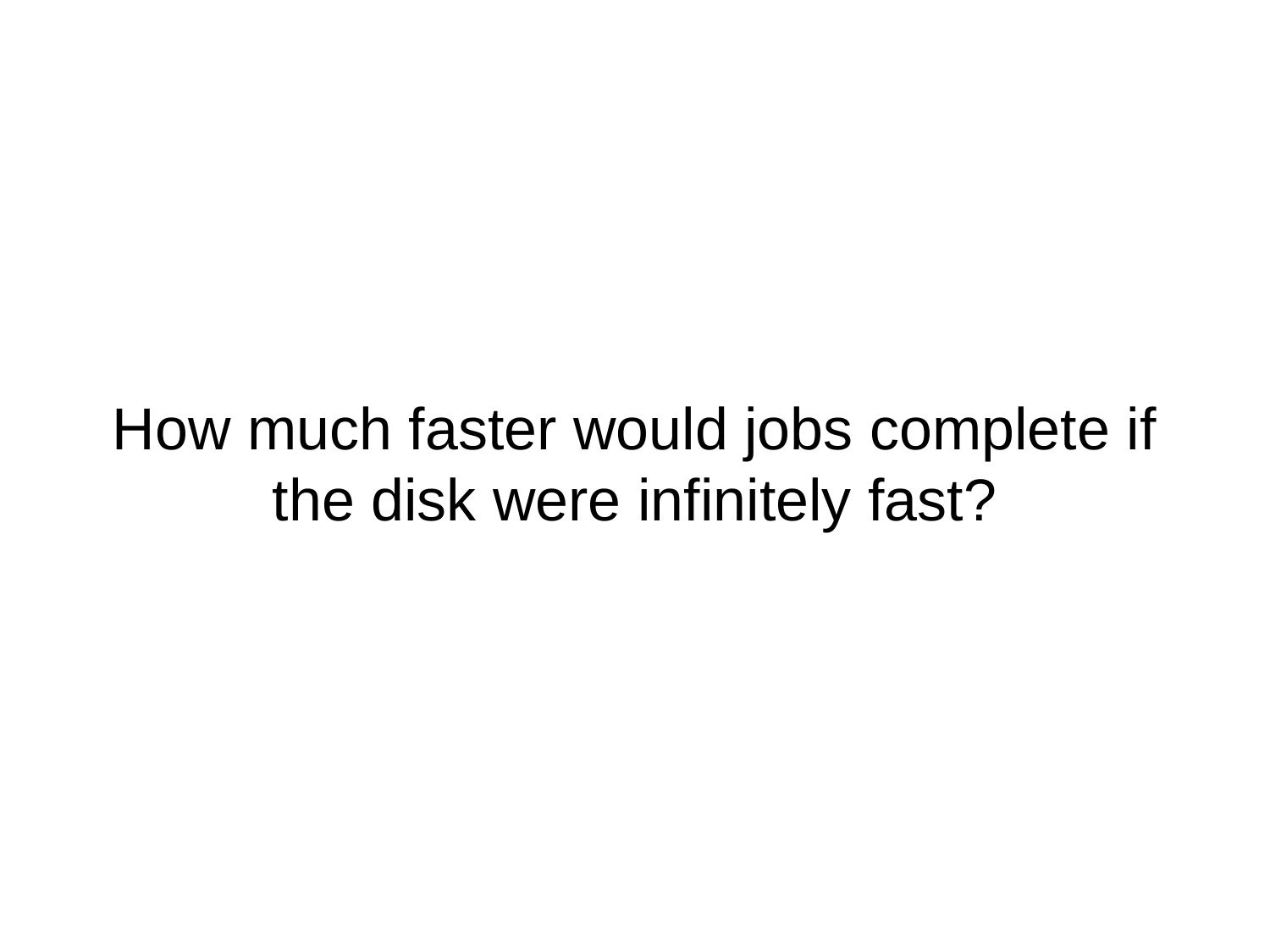

# How much faster would jobs complete if the disk were infinitely fast?